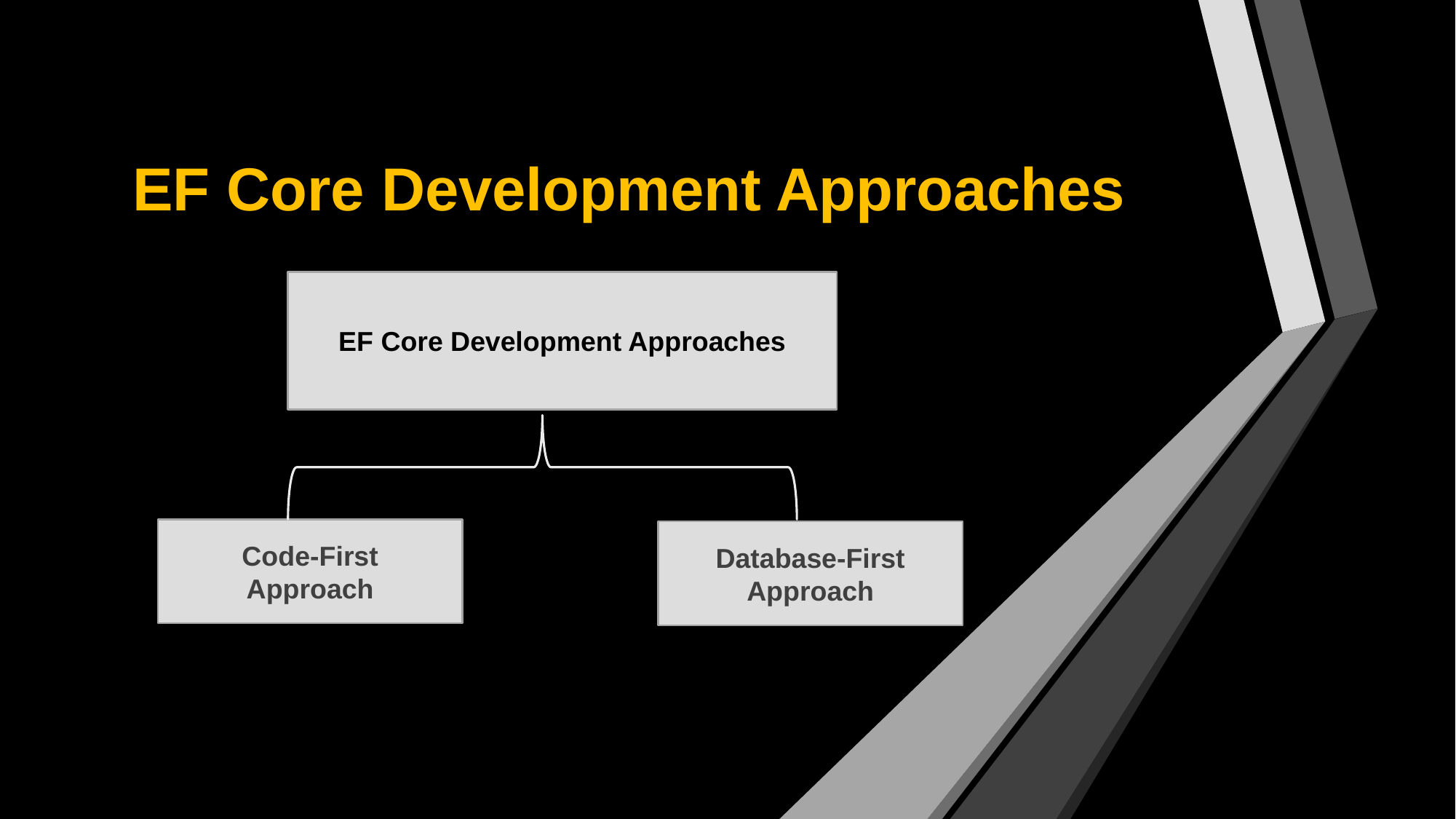

# EF Core Development Approaches

EF Core Development Approaches
Code-First
Approach
Database-First
Approach